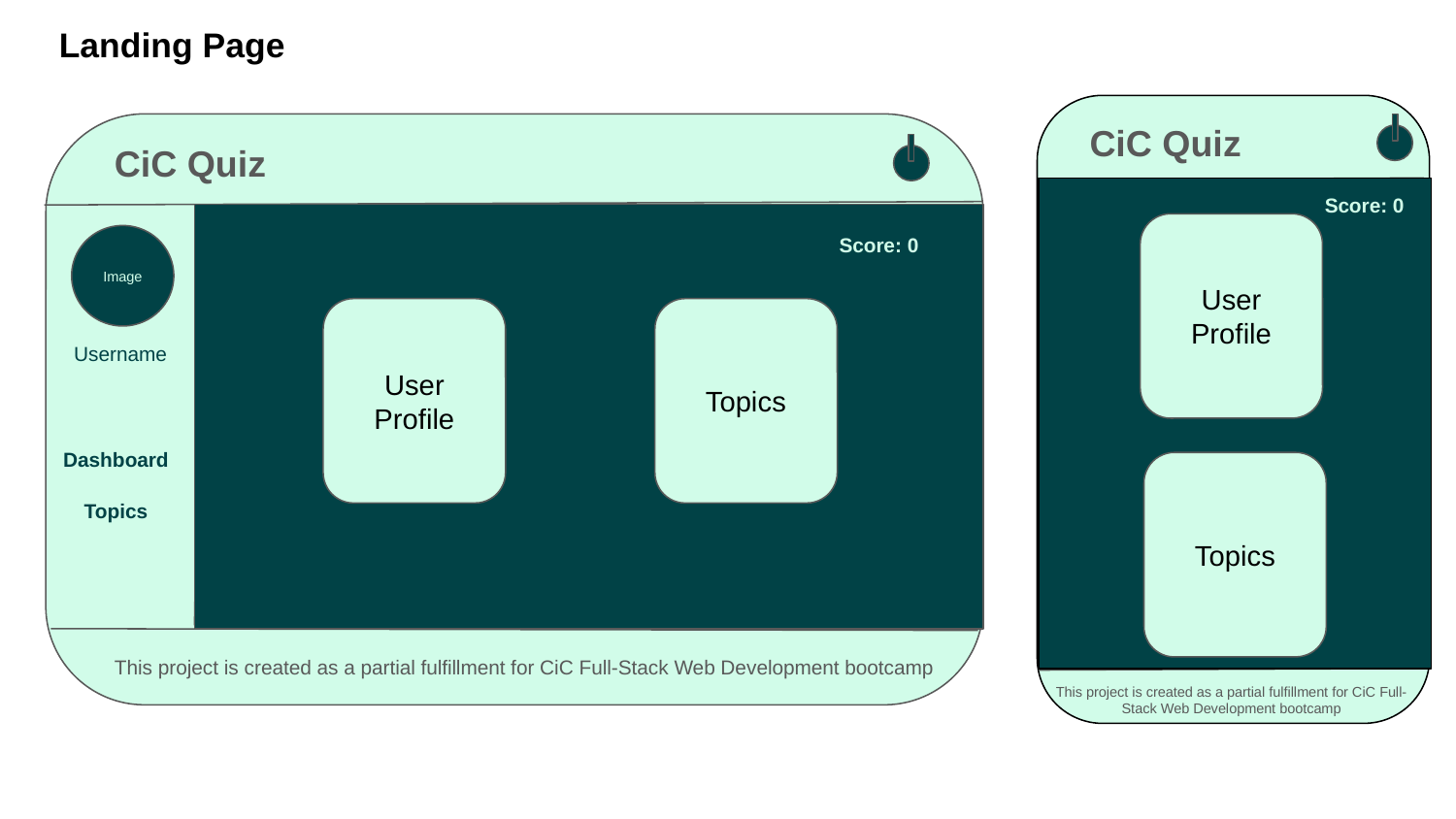

Landing Page

CiC Quiz

CiC Quiz

Score: 0

User
Profile
Score: 0
Image
Topics
User
Profile
Username
Dashboard
Topics
Topics
This project is created as a partial fulfillment for CiC Full-Stack Web Development bootcamp
This project is created as a partial fulfillment for CiC Full-Stack Web Development bootcamp